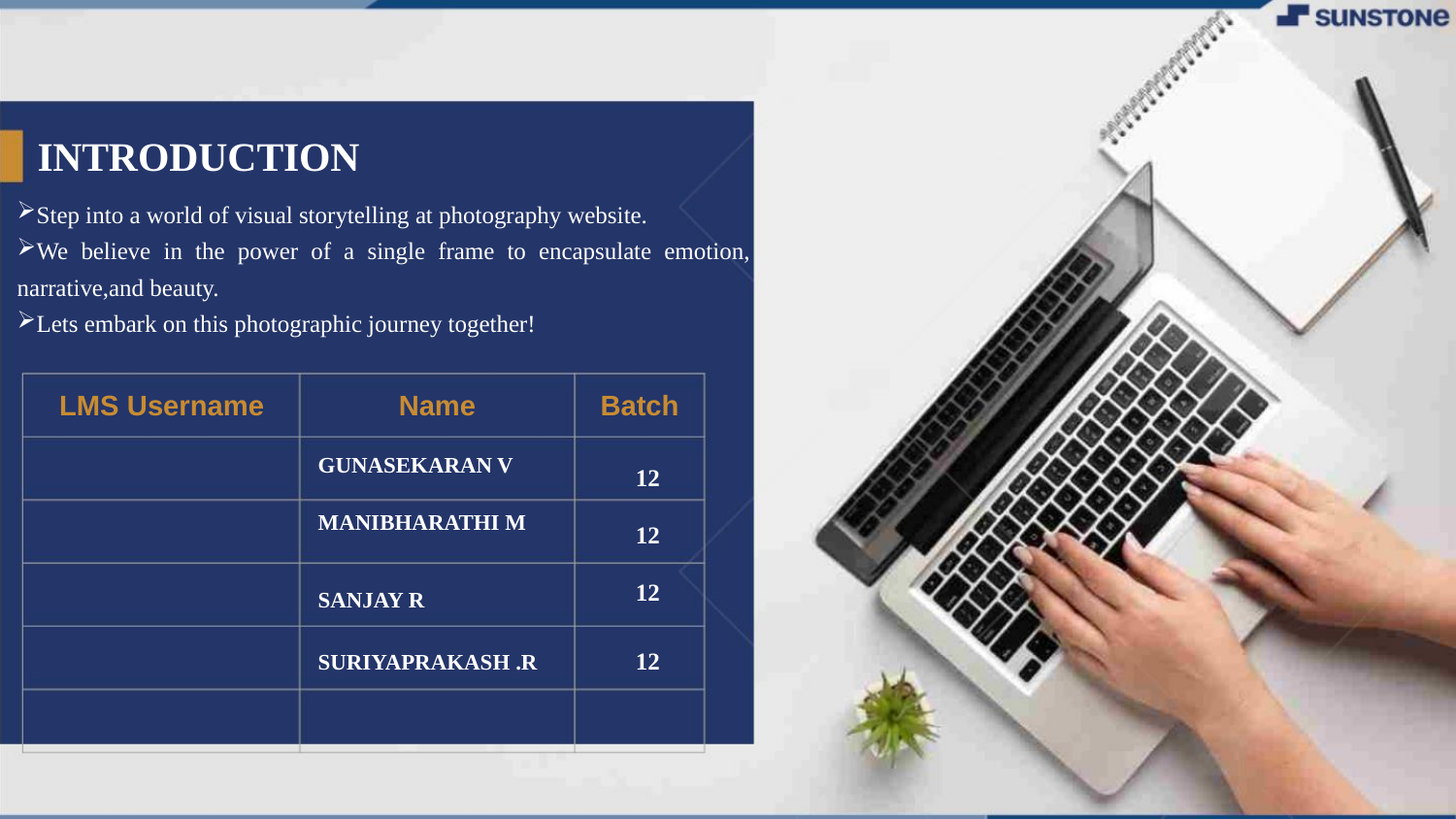

INTRODUCTION
Step into a world of visual storytelling at photography website.
We believe in the power of a single frame to encapsulate emotion, narrative,and beauty.
Lets embark on this photographic journey together!

LMS Username
Name
Batch
GUNASEKARAN V
12
MANIBHARATHI M
12
12
SANJAY R
12
SURIYAPRAKASH .R